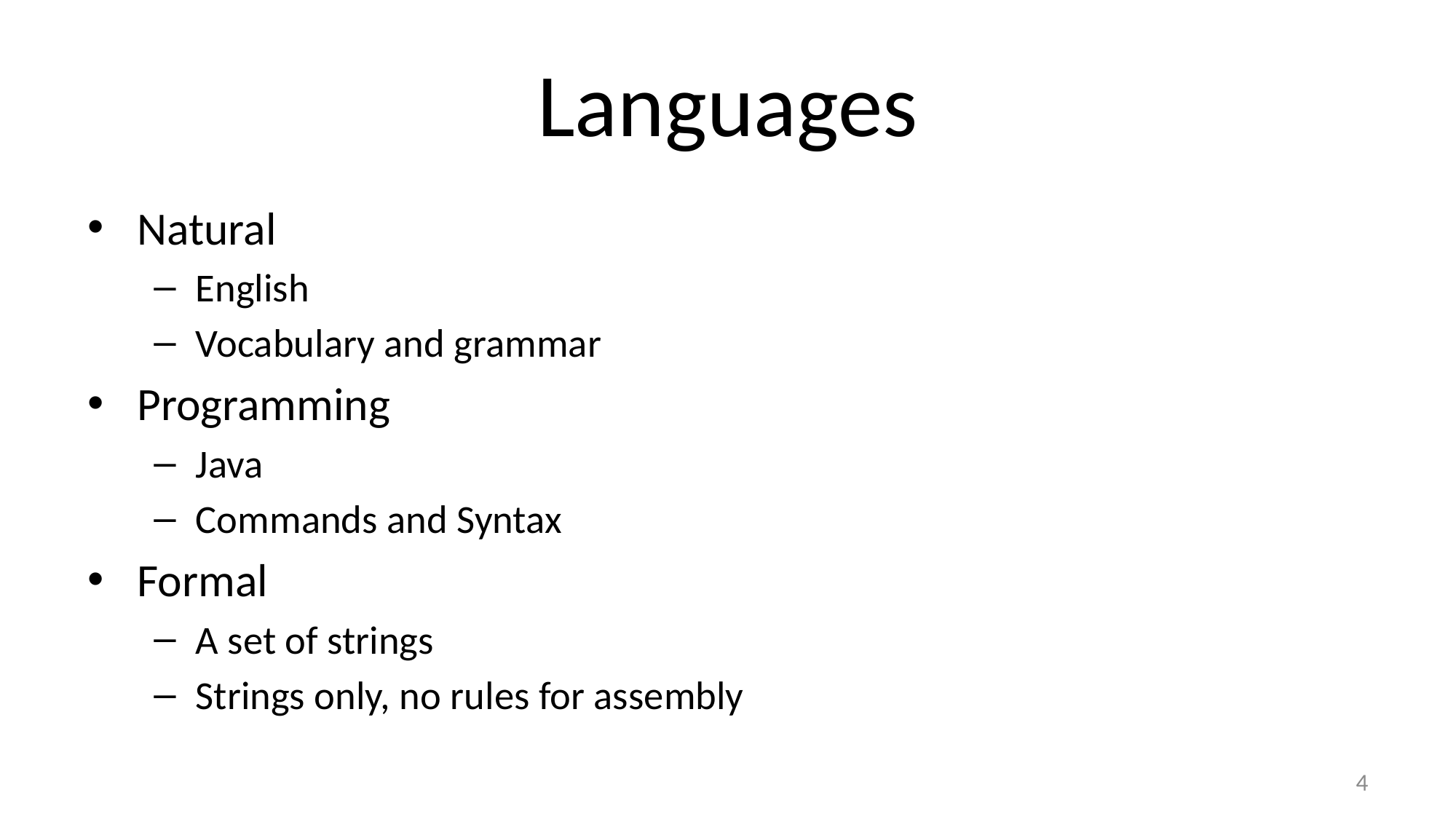

# Languages
Natural
English
Vocabulary and grammar
Programming
Java
Commands and Syntax
Formal
A set of strings
Strings only, no rules for assembly

4